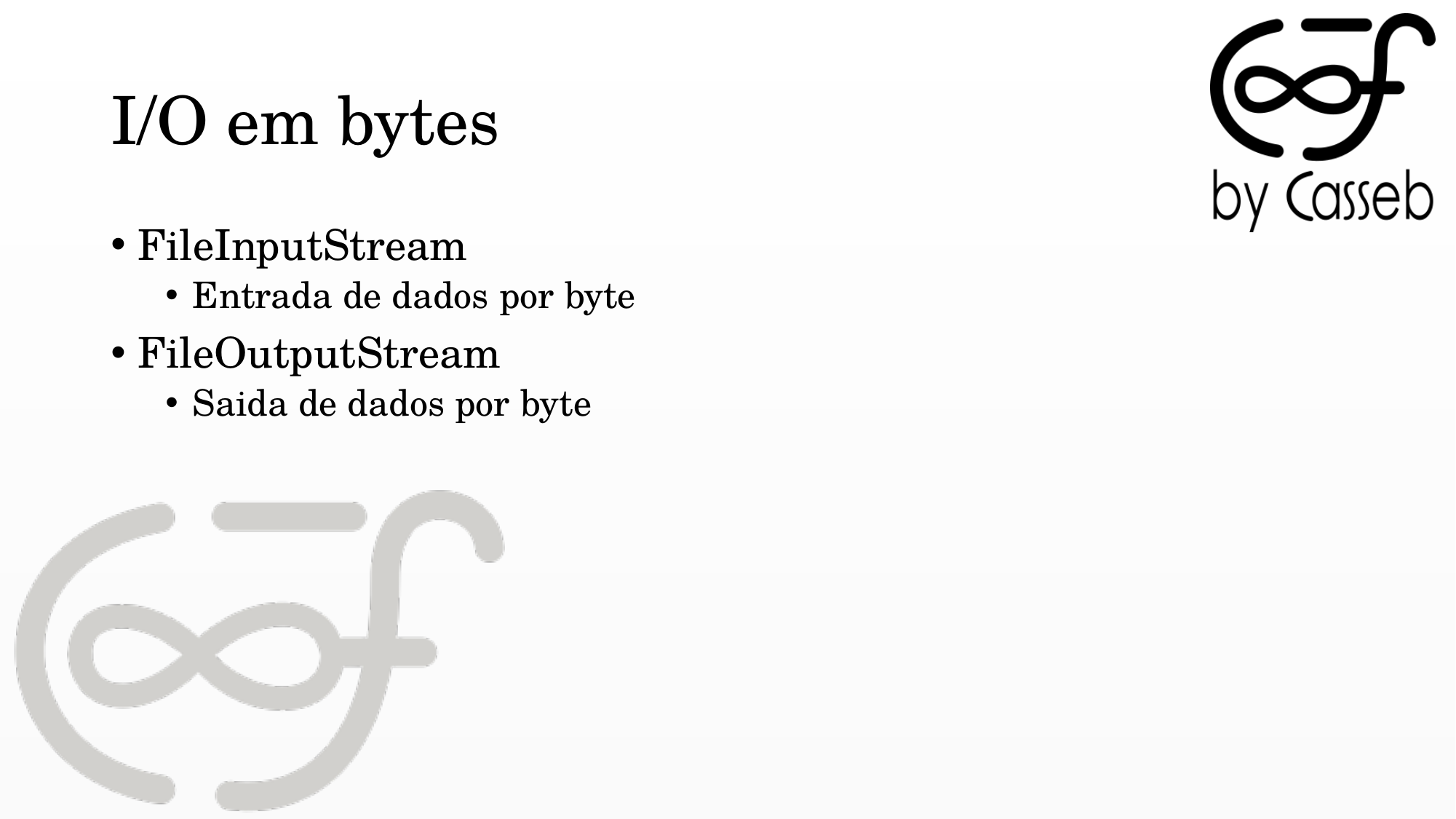

# I/O em bytes
FileInputStream
Entrada de dados por byte
FileOutputStream
Saida de dados por byte